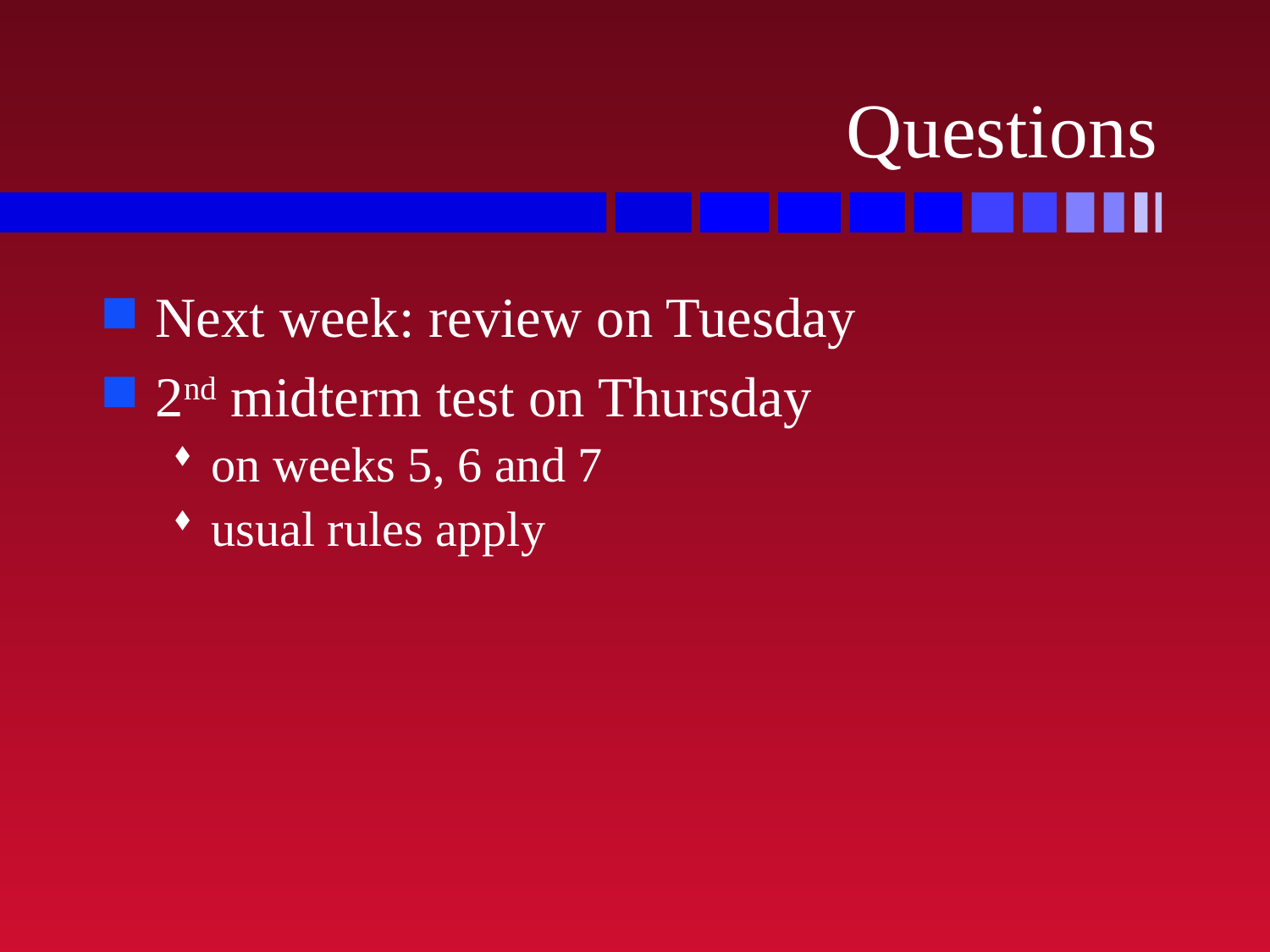

# Questions
Next week: review on Tuesday
2nd midterm test on Thursday
on weeks 5, 6 and 7
usual rules apply